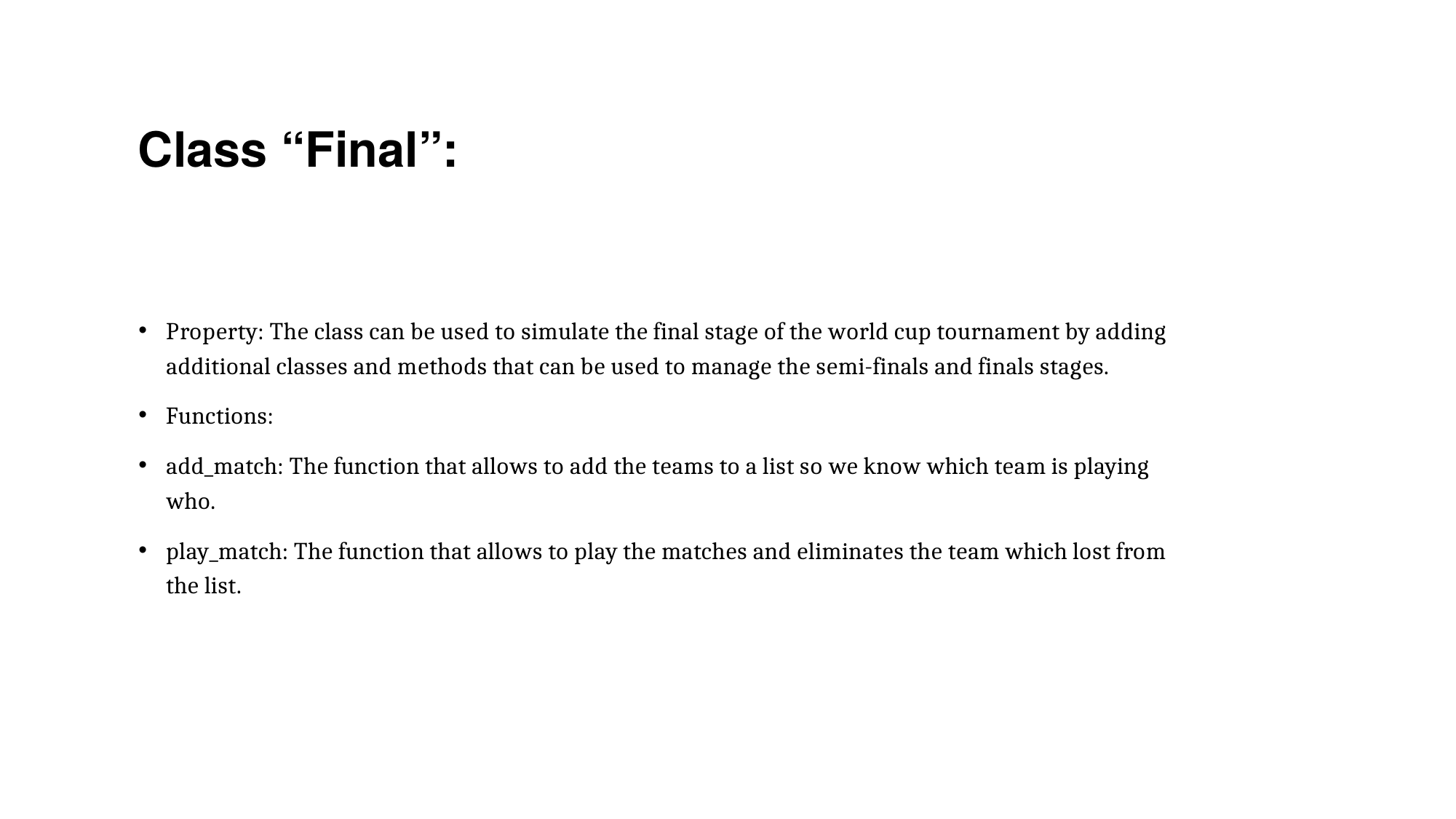

# Class “Final”:
Property: The class can be used to simulate the final stage of the world cup tournament by adding additional classes and methods that can be used to manage the semi-finals and finals stages.
Functions:
add_match: The function that allows to add the teams to a list so we know which team is playing who.
play_match: The function that allows to play the matches and eliminates the team which lost from the list.